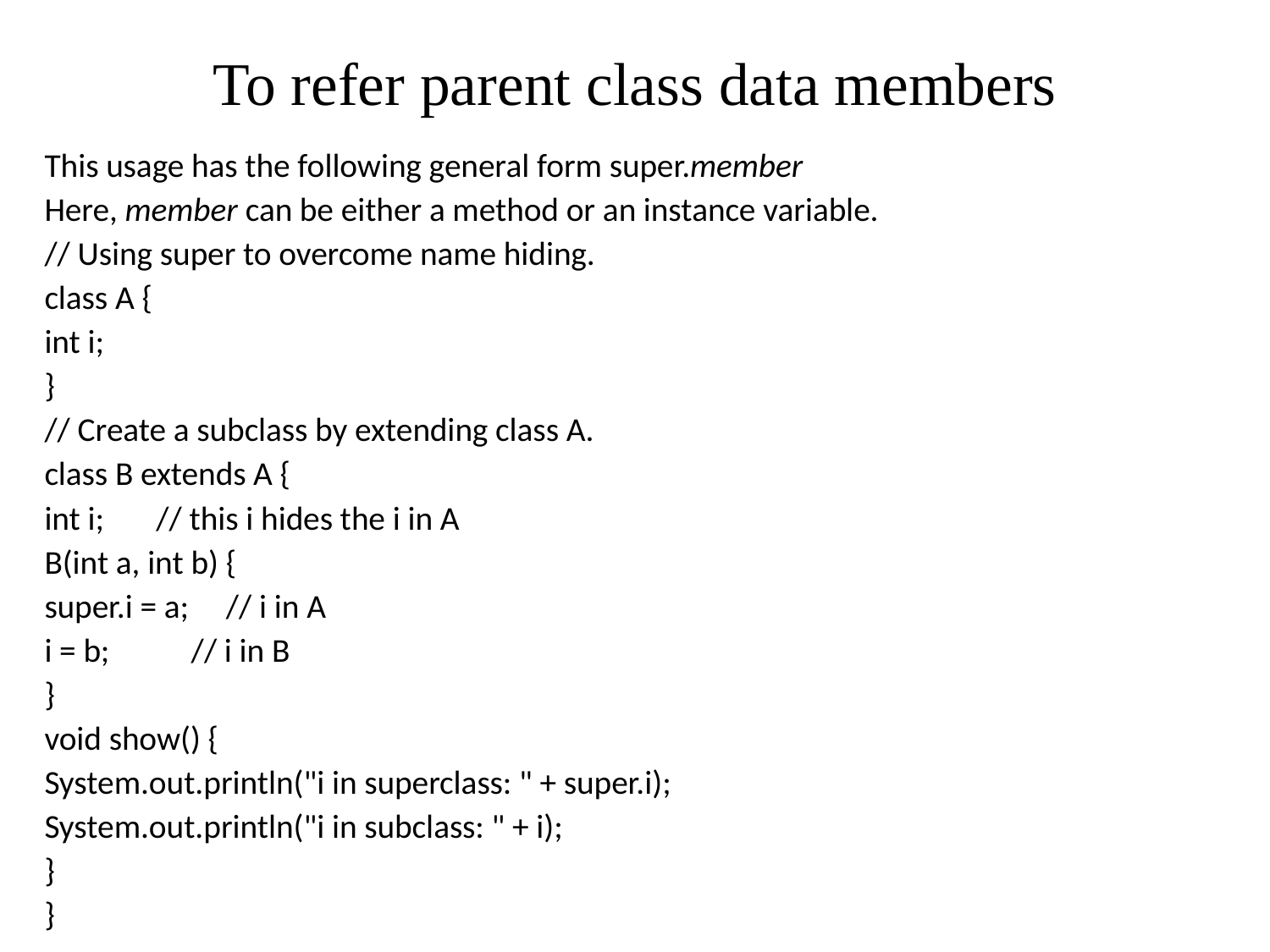

# To refer parent class data members
This usage has the following general form super.member
Here, member can be either a method or an instance variable.
// Using super to overcome name hiding.
class A {
int i;
}
// Create a subclass by extending class A.
class B extends A {
int i;       // this i hides the i in A
B(int a, int b) {
super.i = a;     // i in A
i = b;           // i in B
}
void show() {
System.out.println("i in superclass: " + super.i);
System.out.println("i in subclass: " + i);
}
}